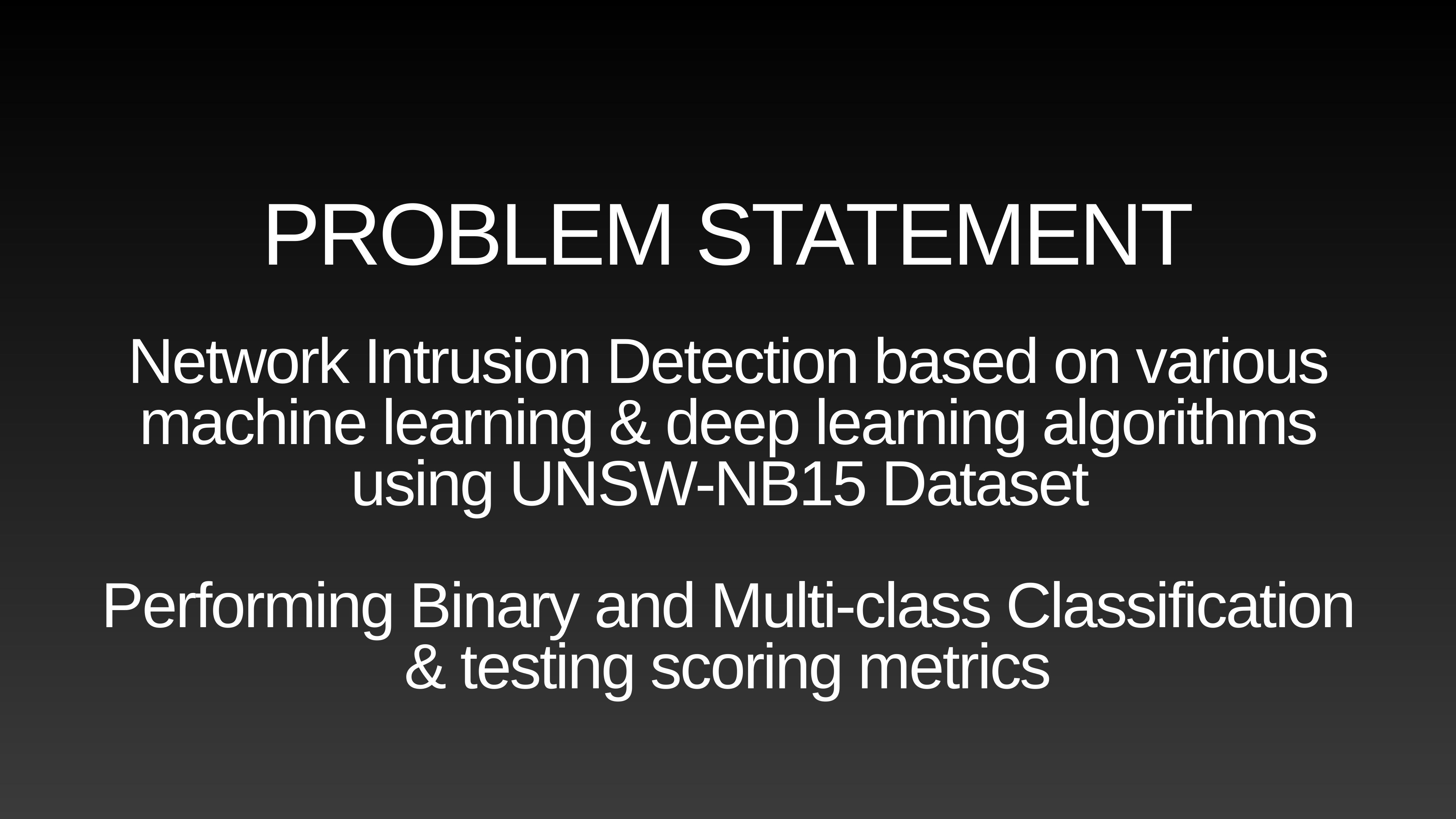

# PROBLEM STATEMENT
Network Intrusion Detection based on various machine learning & deep learning algorithms using UNSW-NB15 Dataset

Performing Binary and Multi-class Classification & testing scoring metrics